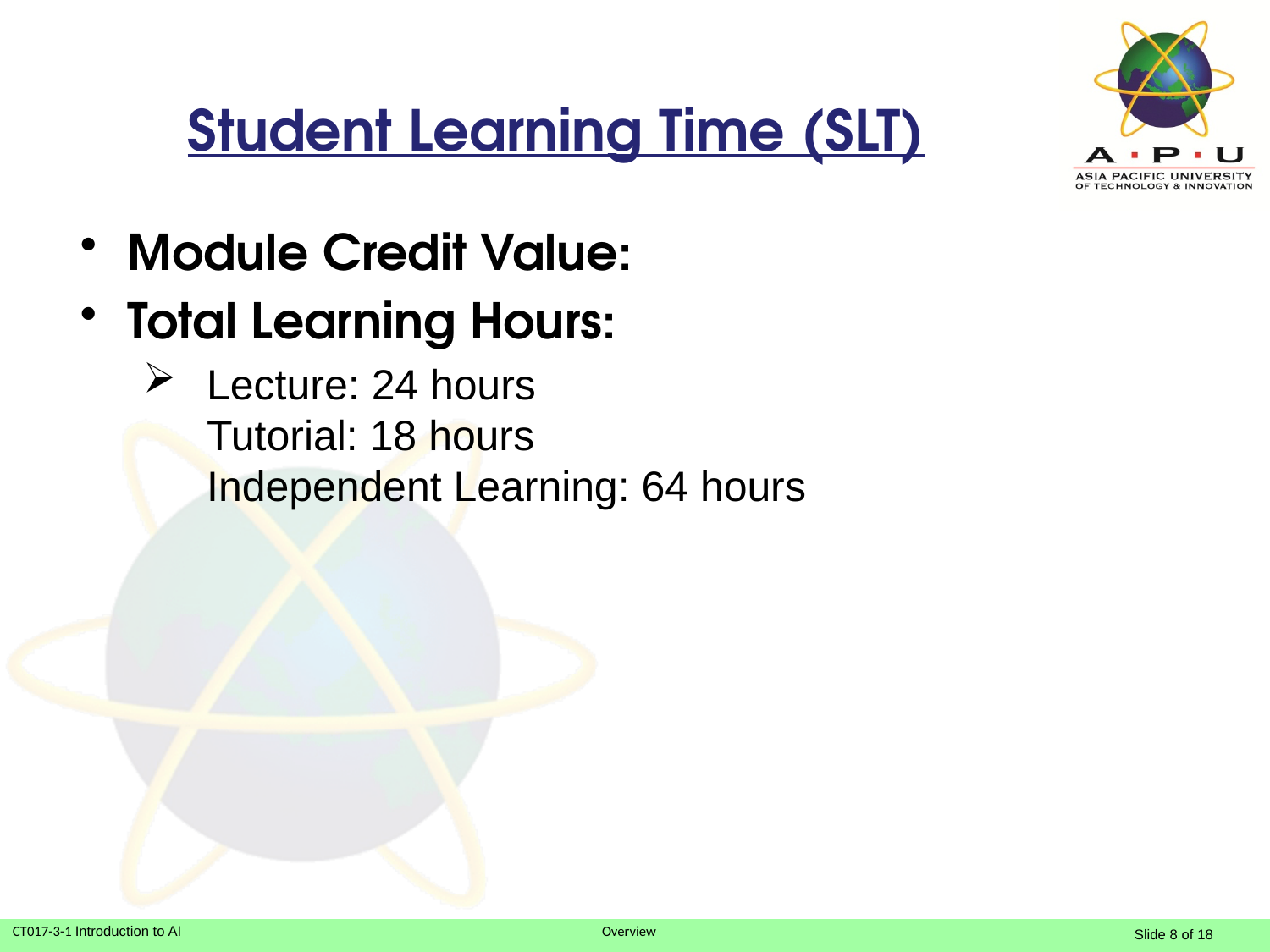

Student Learning Time (SLT)
Module Credit Value:
Total Learning Hours:
Lecture: 24 hours
Tutorial: 18 hours
Independent Learning: 64 hours
		Slide 8 of 18